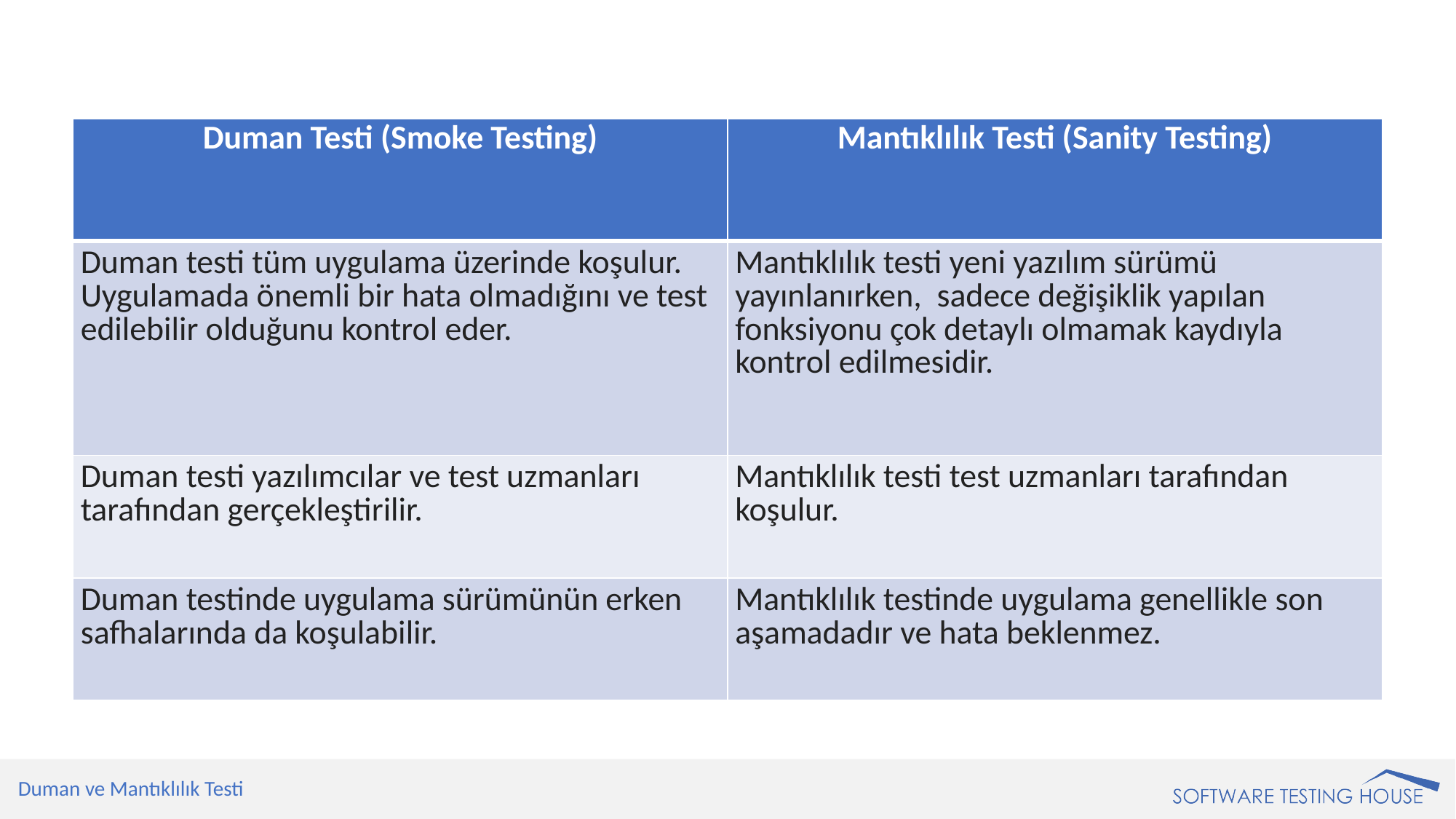

| Duman Testi (Smoke Testing) | Mantıklılık Testi (Sanity Testing) |
| --- | --- |
| Duman testi tüm uygulama üzerinde koşulur. Uygulamada önemli bir hata olmadığını ve test edilebilir olduğunu kontrol eder. | Mantıklılık testi yeni yazılım sürümü yayınlanırken,  sadece değişiklik yapılan fonksiyonu çok detaylı olmamak kaydıyla kontrol edilmesidir. |
| Duman testi yazılımcılar ve test uzmanları tarafından gerçekleştirilir. | Mantıklılık testi test uzmanları tarafından koşulur. |
| Duman testinde uygulama sürümünün erken safhalarında da koşulabilir. | Mantıklılık testinde uygulama genellikle son aşamadadır ve hata beklenmez. |
Duman ve Mantıklılık Testi